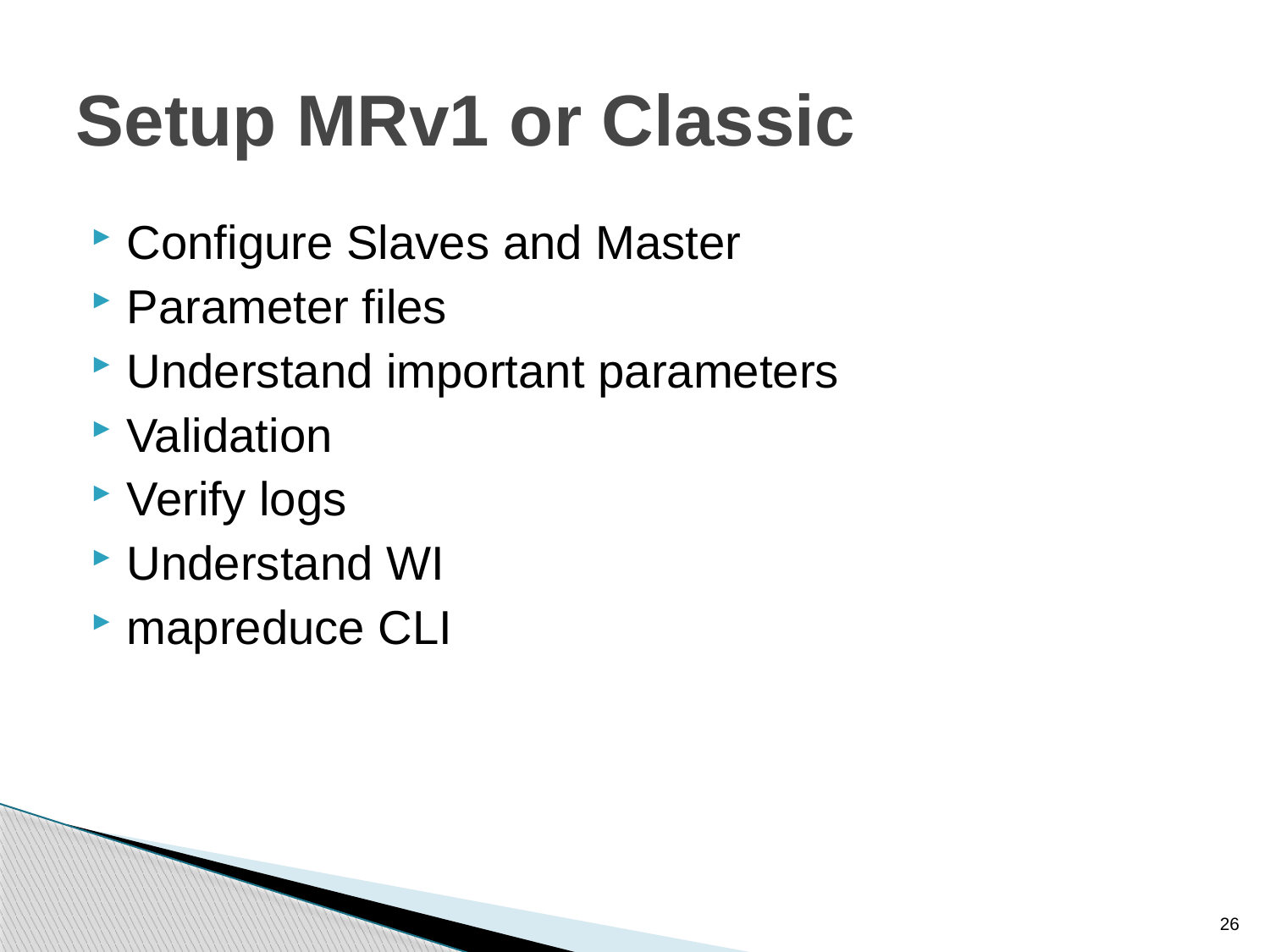

# Setup MRv1 or Classic
Configure Slaves and Master
Parameter files
Understand important parameters
Validation
Verify logs
Understand WI
mapreduce CLI

26